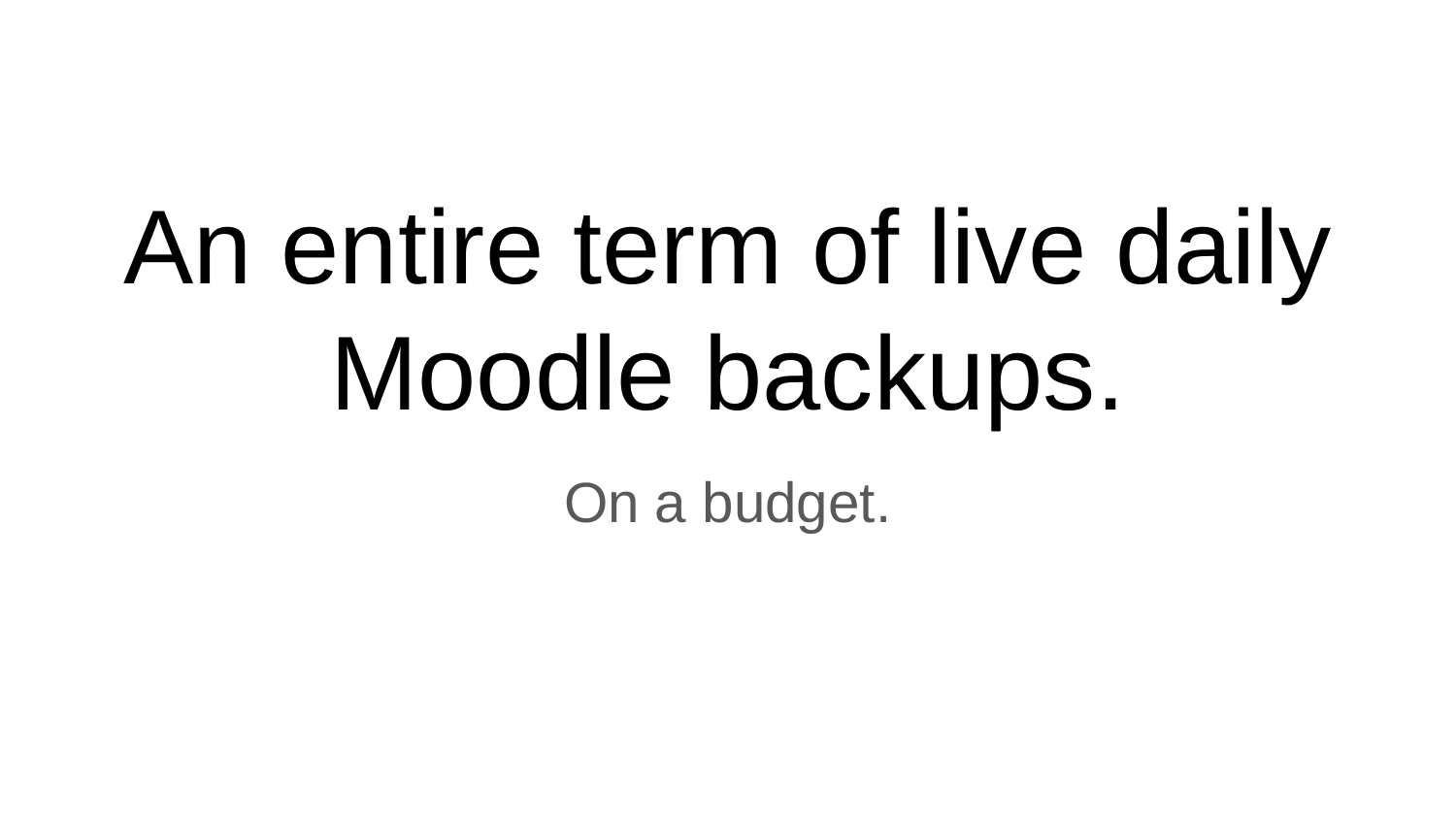

# An entire term of live daily Moodle backups.
On a budget.